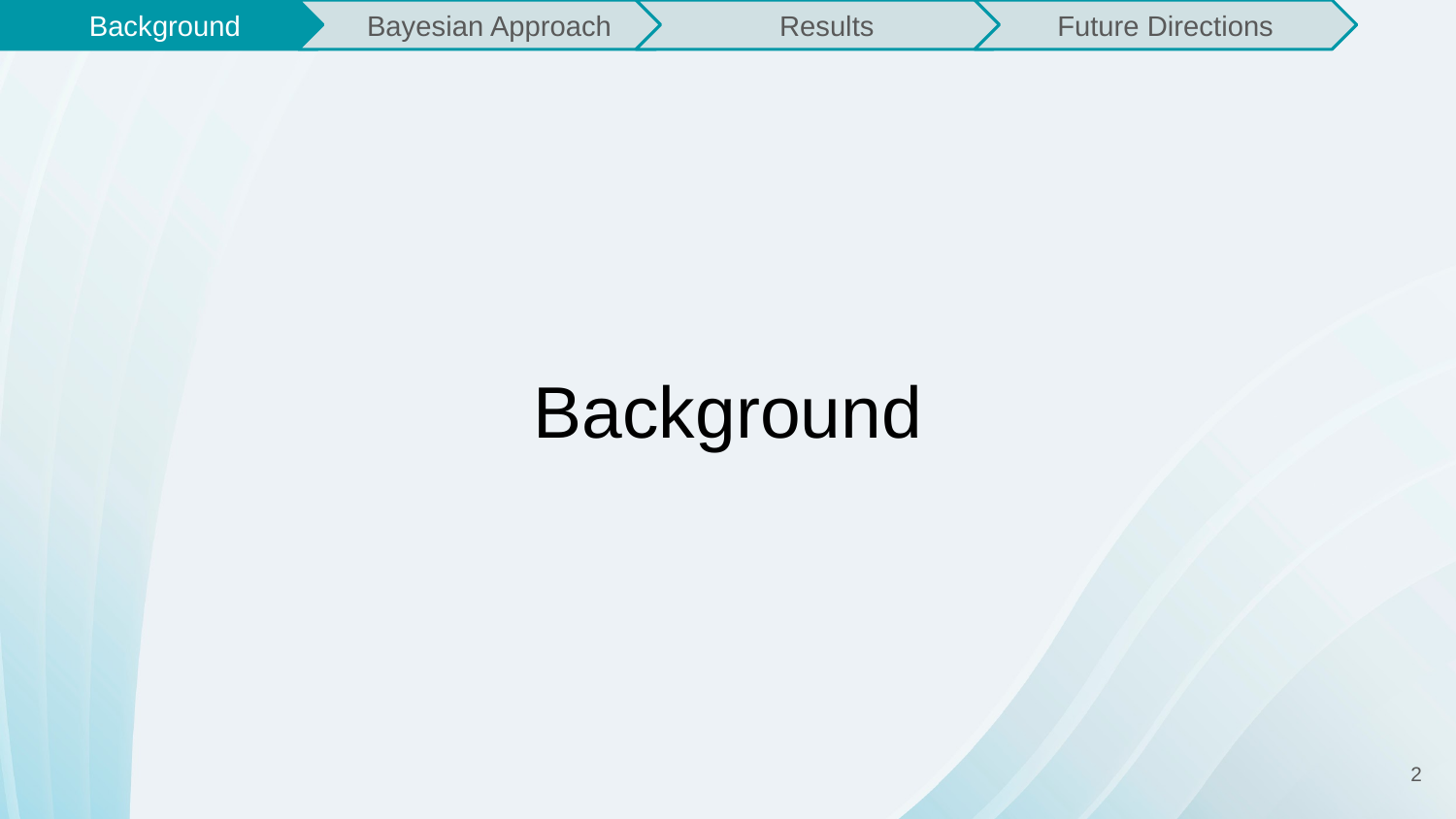

Background
Bayesian Approach
Results
Future Directions
# Background
2